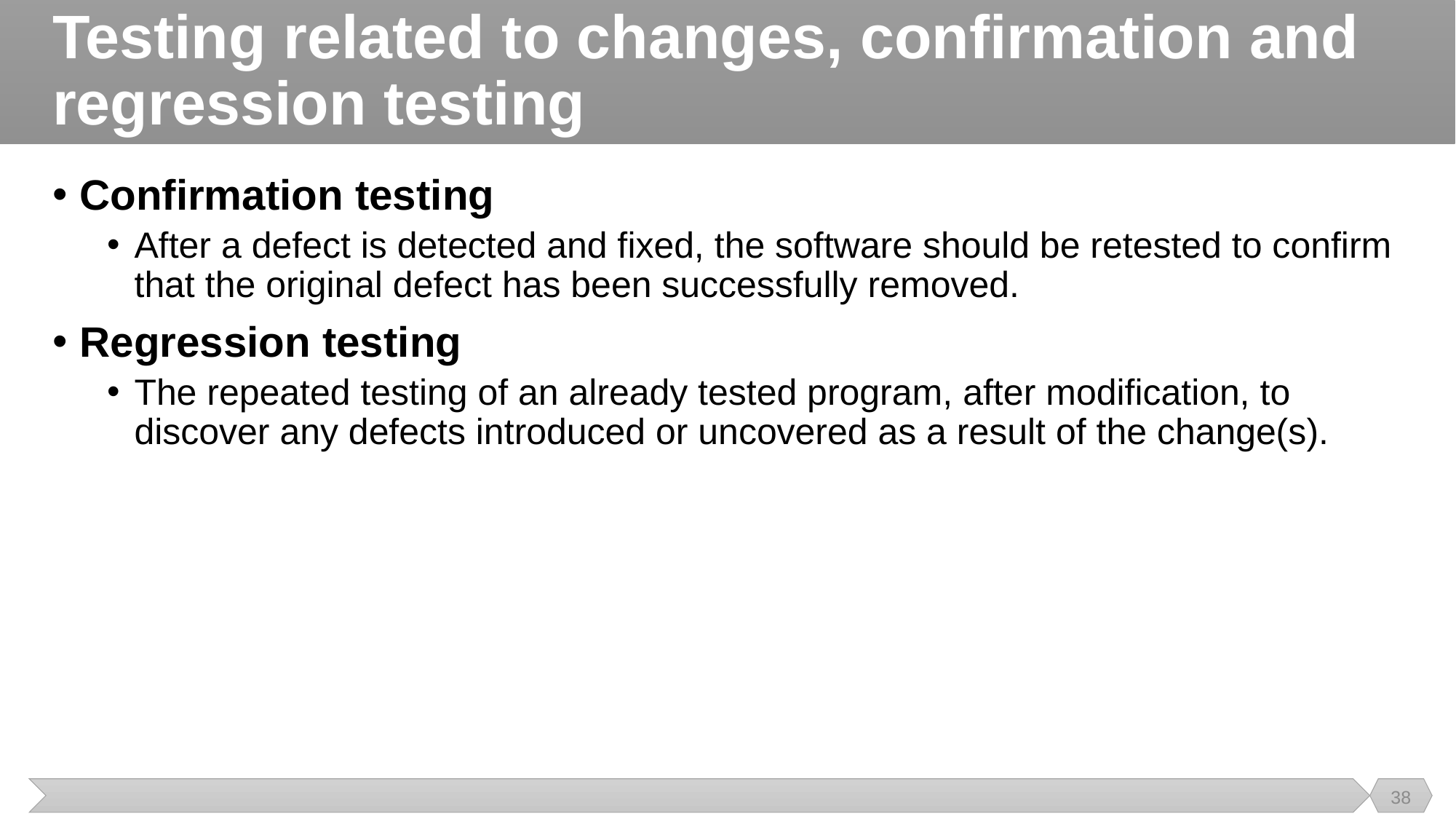

# Testing related to changes, confirmation and regression testing
Confirmation testing
After a defect is detected and fixed, the software should be retested to confirm that the original defect has been successfully removed.
Regression testing
The repeated testing of an already tested program, after modification, to discover any defects introduced or uncovered as a result of the change(s).
38